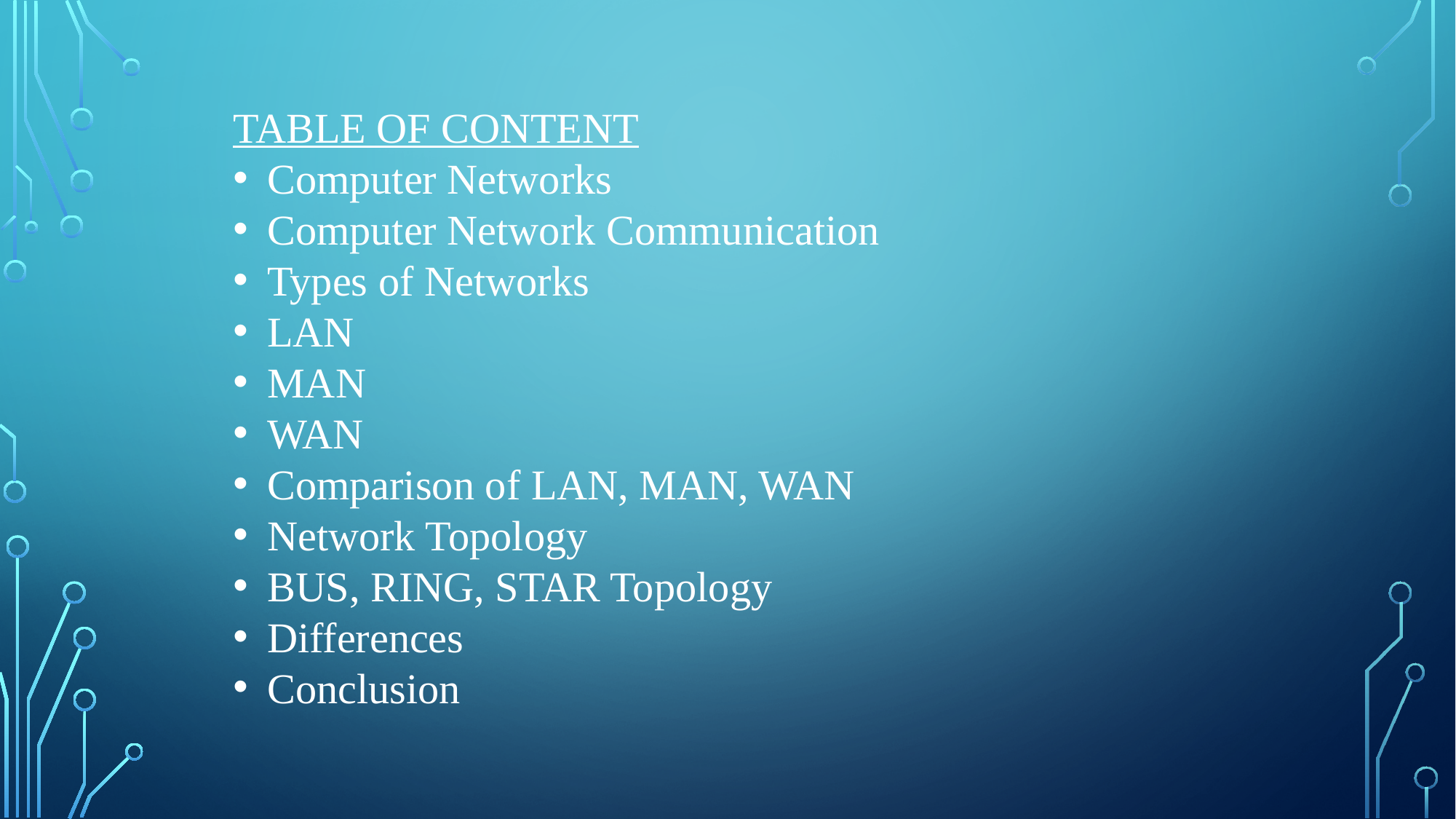

TABLE OF CONTENT
Computer Networks
Computer Network Communication
Types of Networks
LAN
MAN
WAN
Comparison of LAN, MAN, WAN
Network Topology
BUS, RING, STAR Topology
Differences
Conclusion